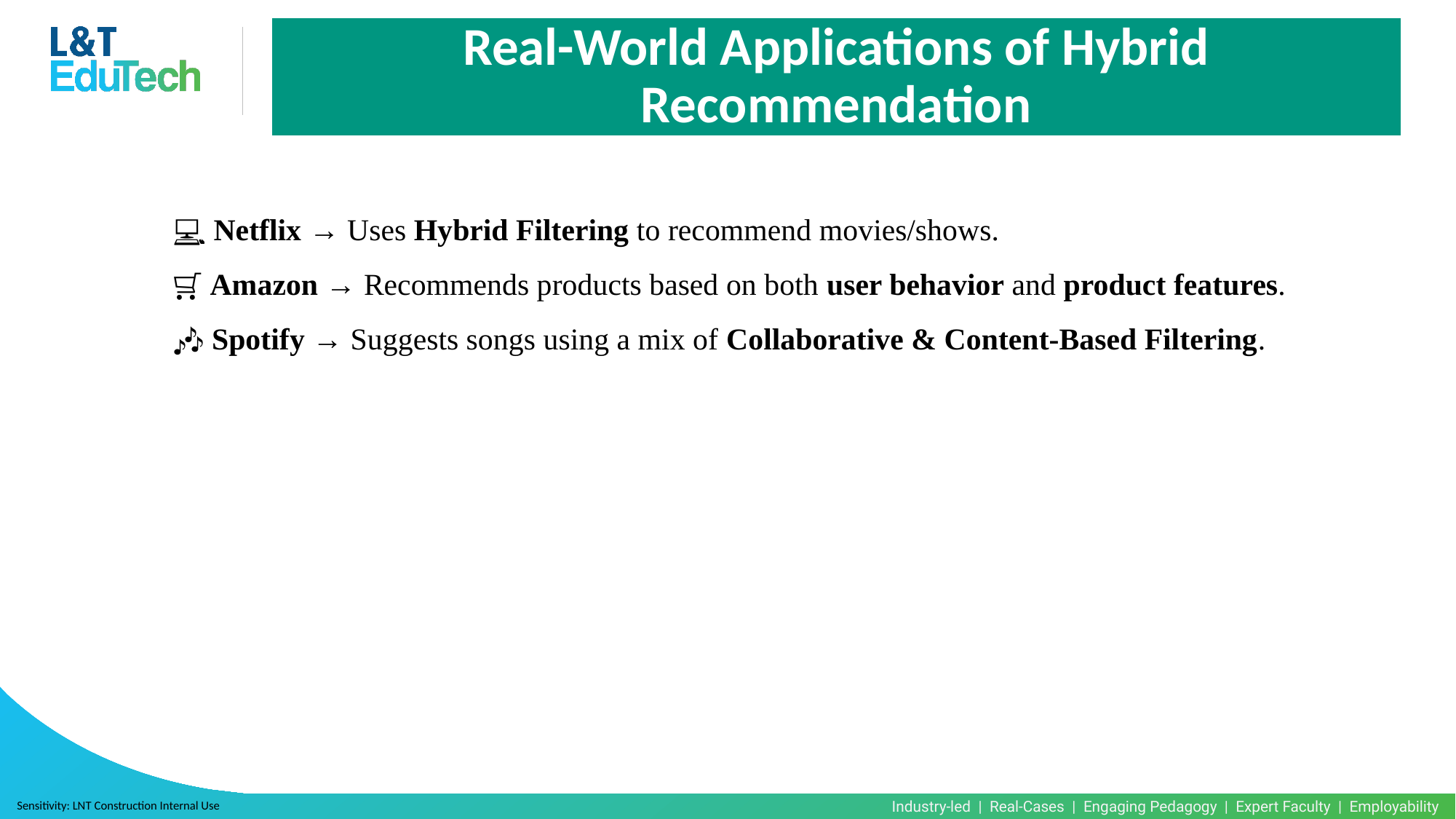

Real-World Applications of Hybrid Recommendation
💻 Netflix → Uses Hybrid Filtering to recommend movies/shows.
🛒 Amazon → Recommends products based on both user behavior and product features.
🎶 Spotify → Suggests songs using a mix of Collaborative & Content-Based Filtering.